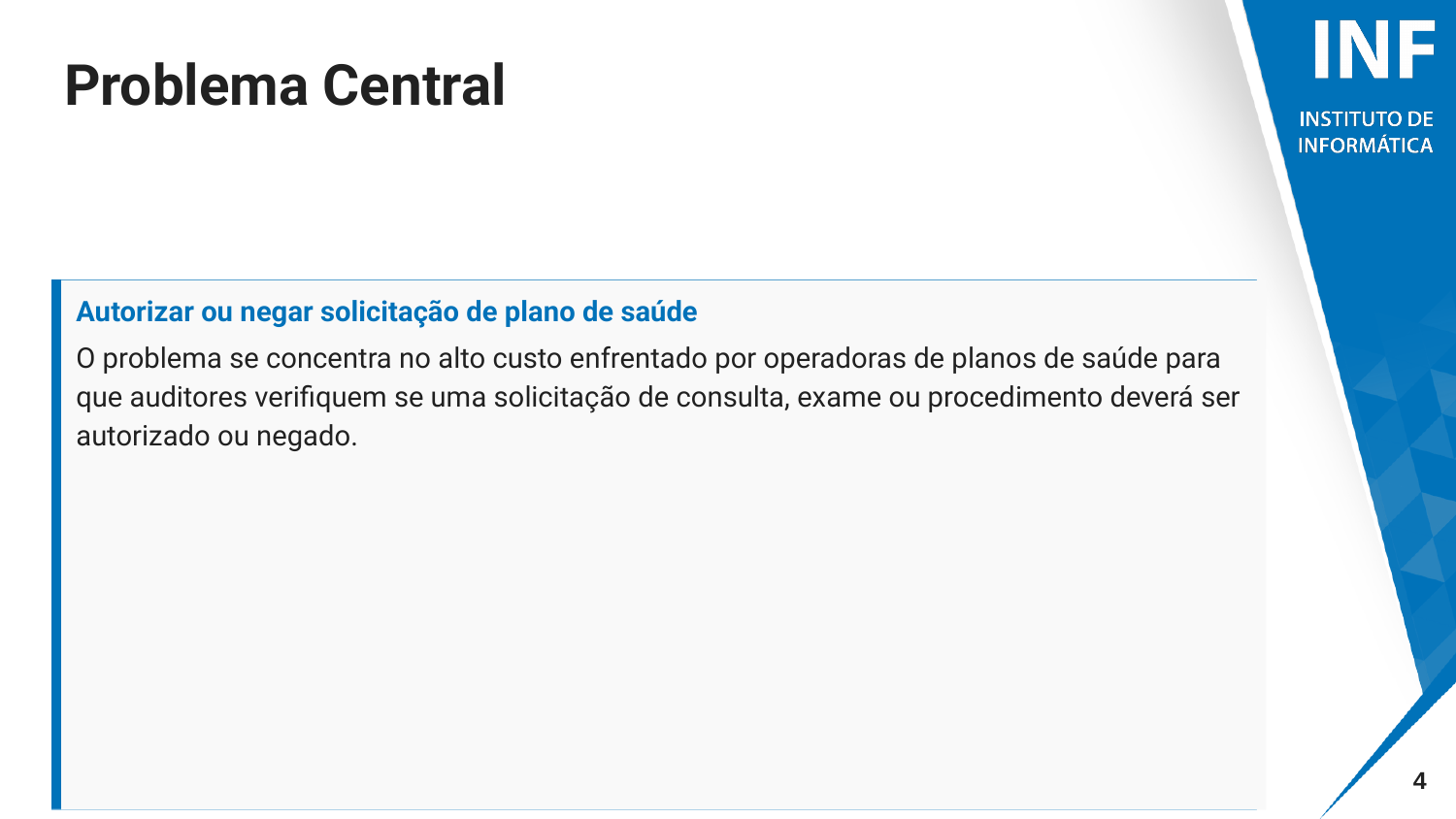

# Problema Central
O problema se concentra no alto custo enfrentado por operadoras de planos de saúde para que auditores verifiquem se uma solicitação de consulta, exame ou procedimento deverá ser autorizado ou negado.
Autorizar ou negar solicitação de plano de saúde
4